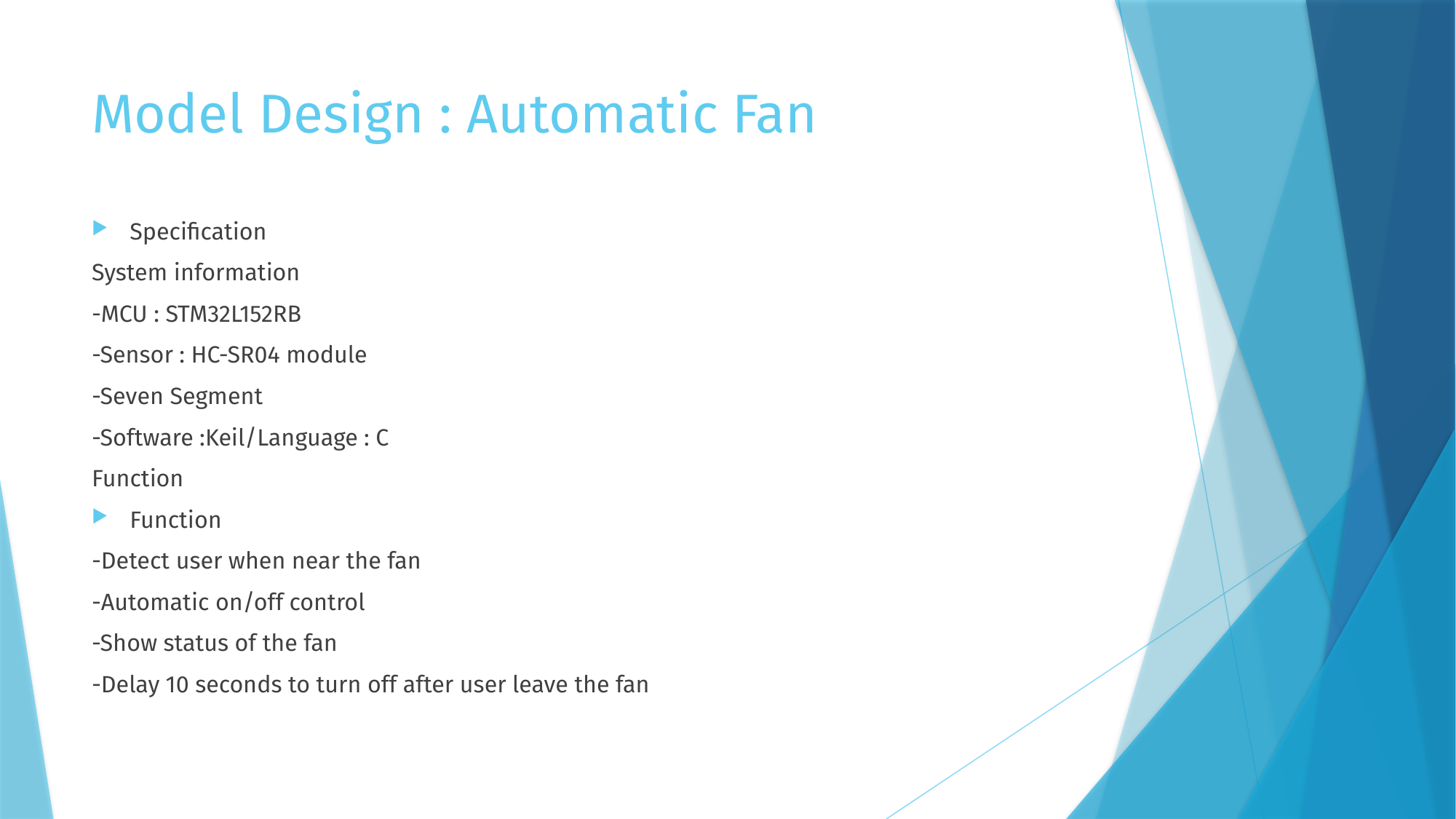

# Model Design : Automatic Fan
Specification
System information
-MCU : STM32L152RB
-Sensor : HC-SR04 module
-Seven Segment
-Software :Keil/Language : C
Function
Function
-Detect user when near the fan
-Automatic on/off control
-Show status of the fan
-Delay 10 seconds to turn off after user leave the fan